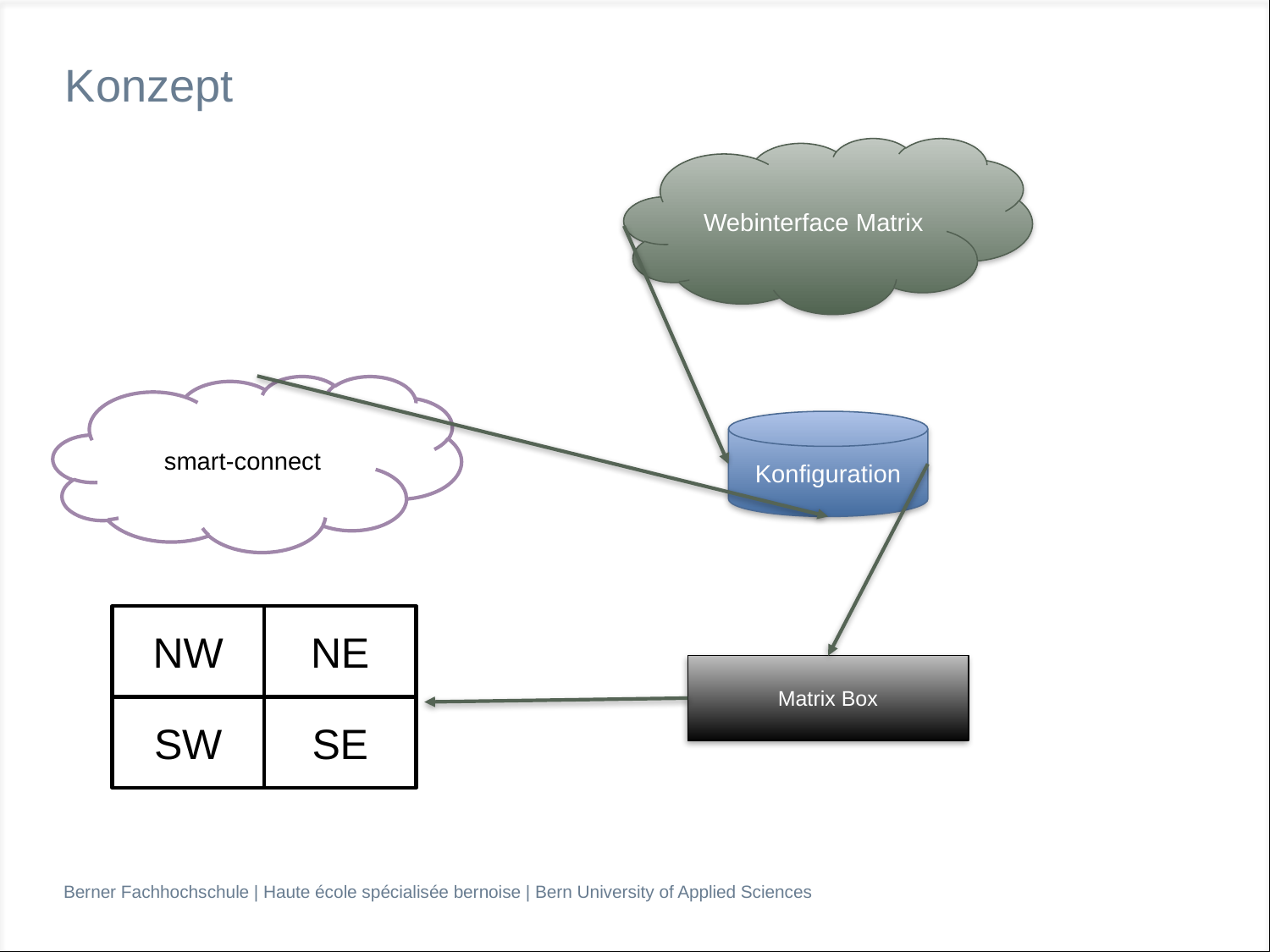

# Konzept
Webinterface Matrix
smart-connect
Konfiguration
NW
NE
Matrix Box
SW
SE